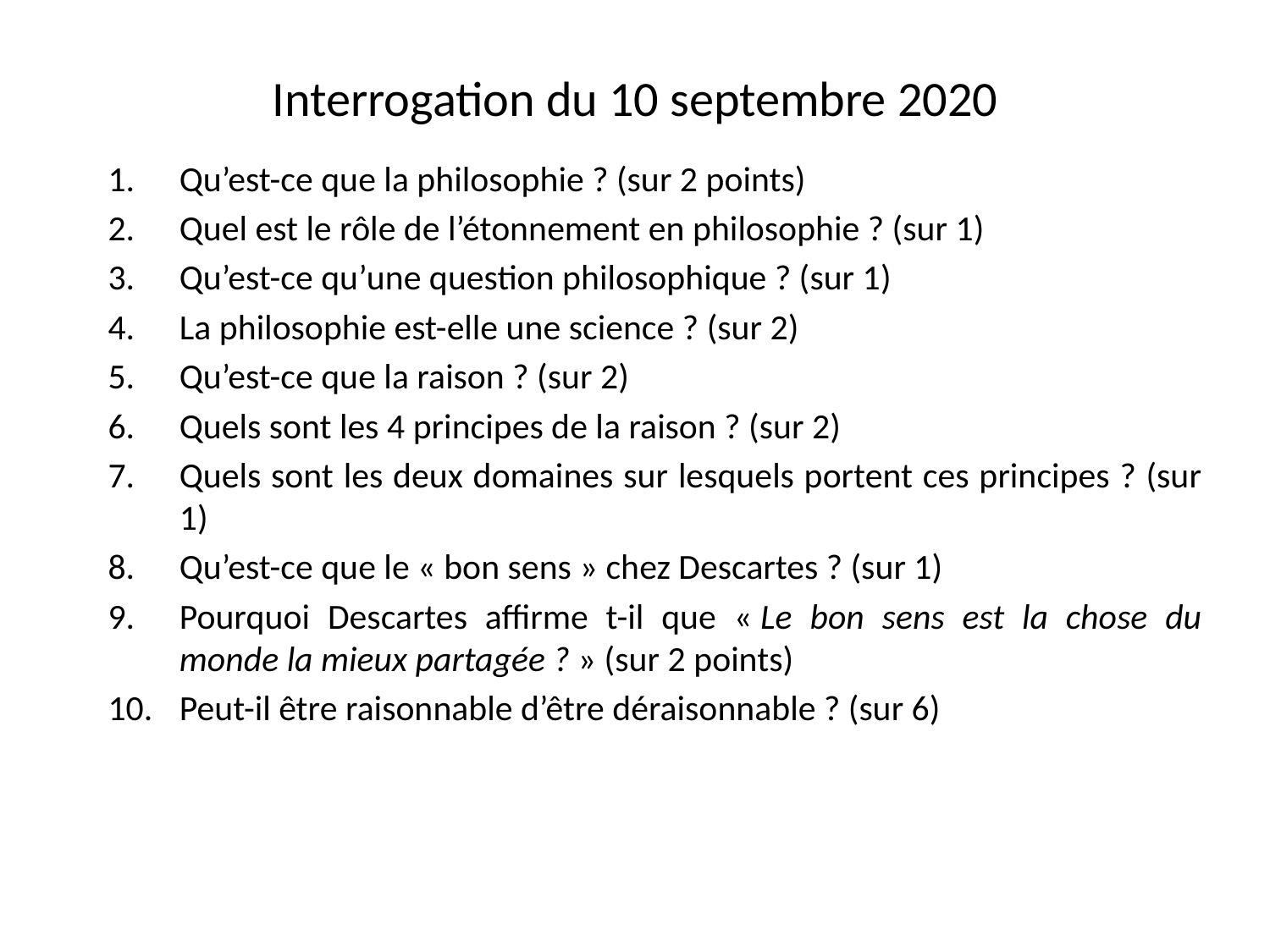

# Interrogation du 10 septembre 2020
Qu’est-ce que la philosophie ? (sur 2 points)
Quel est le rôle de l’étonnement en philosophie ? (sur 1)
Qu’est-ce qu’une question philosophique ? (sur 1)
La philosophie est-elle une science ? (sur 2)
Qu’est-ce que la raison ? (sur 2)
Quels sont les 4 principes de la raison ? (sur 2)
Quels sont les deux domaines sur lesquels portent ces principes ? (sur 1)
Qu’est-ce que le « bon sens » chez Descartes ? (sur 1)
Pourquoi Descartes affirme t-il que « Le bon sens est la chose du monde la mieux partagée ? » (sur 2 points)
Peut-il être raisonnable d’être déraisonnable ? (sur 6)